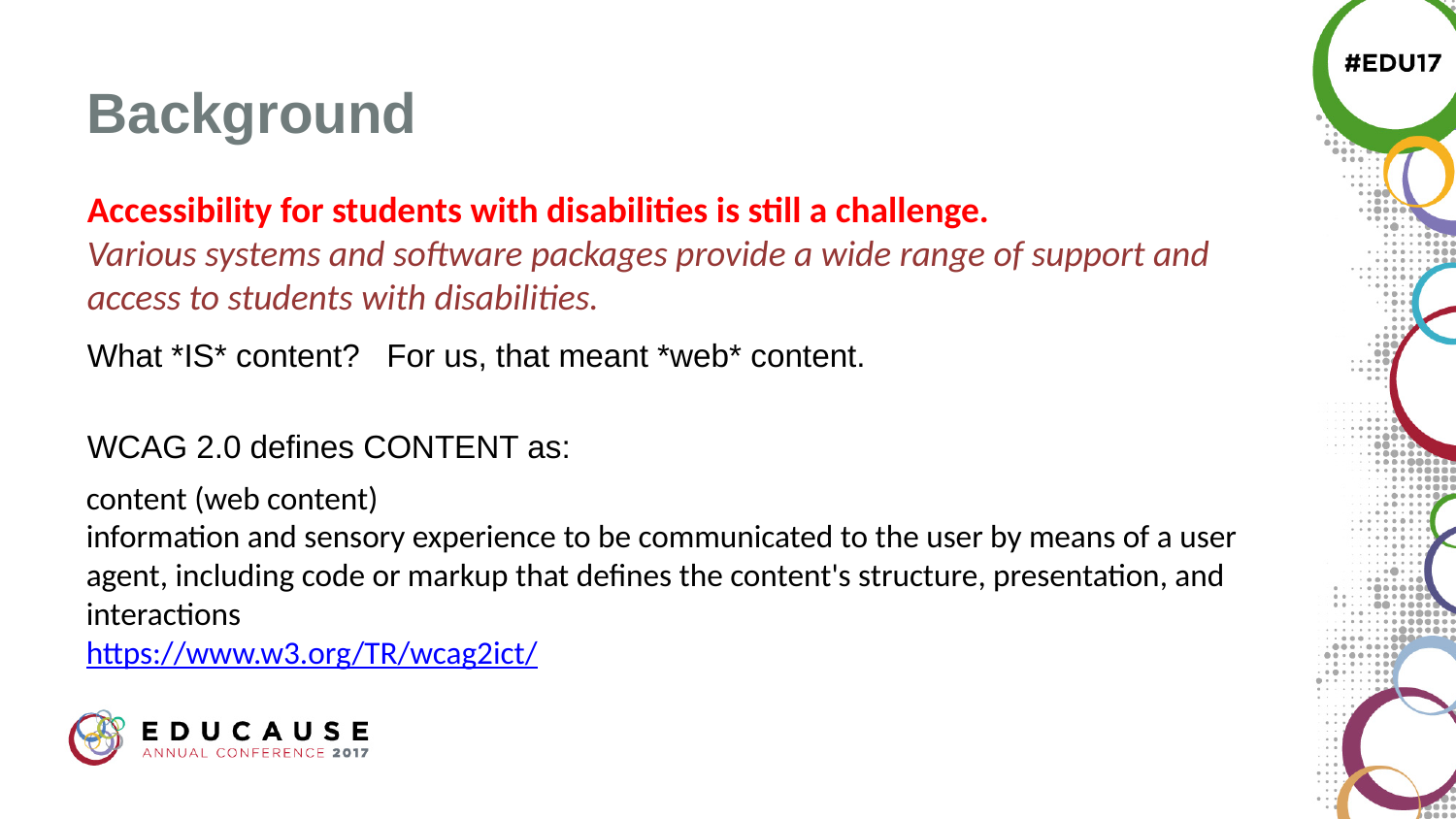

# Background
Accessibility for students with disabilities is still a challenge.
Various systems and software packages provide a wide range of support and access to students with disabilities.
What *IS* content?   For us, that meant *web* content.

WCAG 2.0 defines CONTENT as:
content (web content)
information and sensory experience to be communicated to the user by means of a user agent, including code or markup that defines the content's structure, presentation, and interactions
https://www.w3.org/TR/wcag2ict/